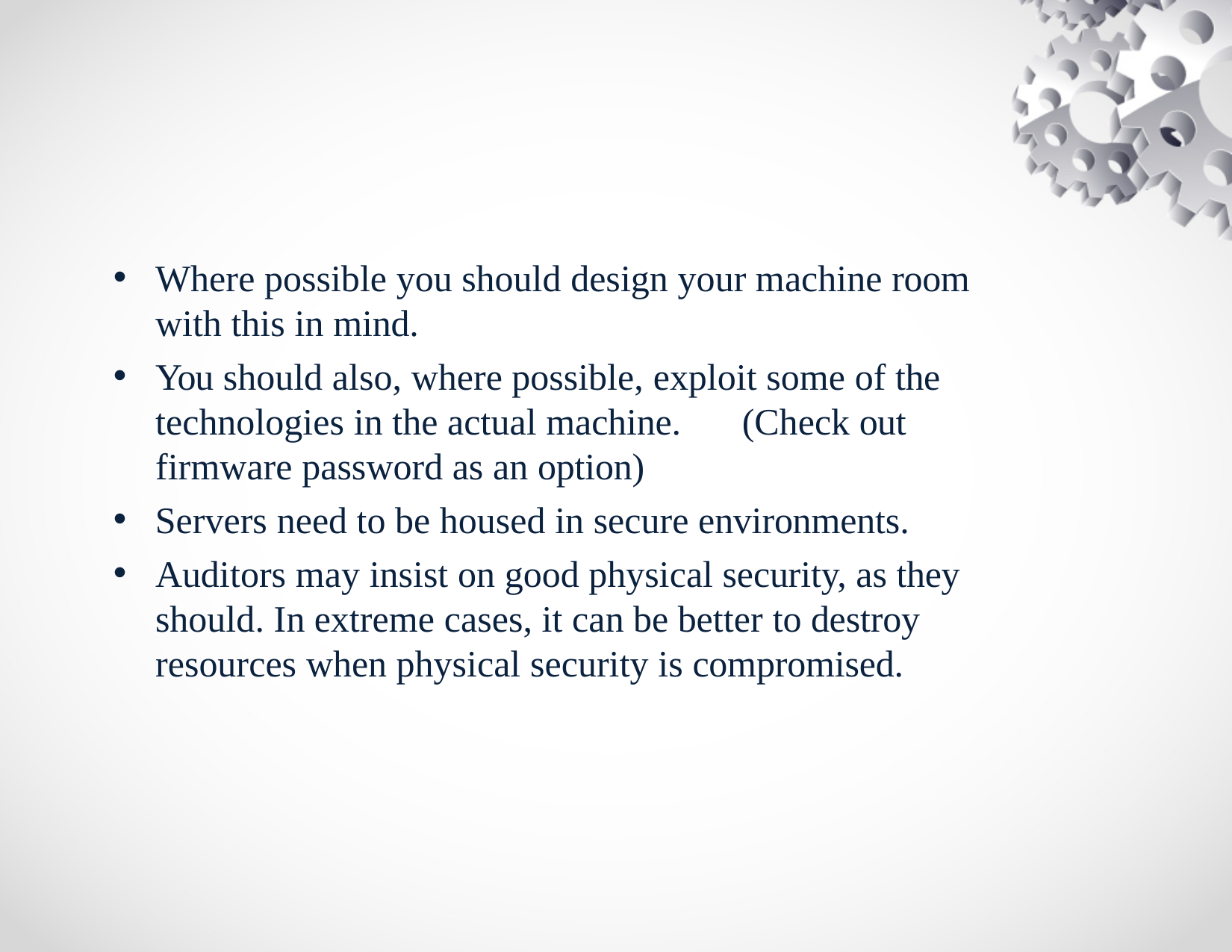

Where possible you should design your machine room with this in mind.
You should also, where possible, exploit some of the technologies in the actual machine.	(Check out firmware password as an option)
Servers need to be housed in secure environments.
Auditors may insist on good physical security, as they should. In extreme cases, it can be better to destroy resources when physical security is compromised.